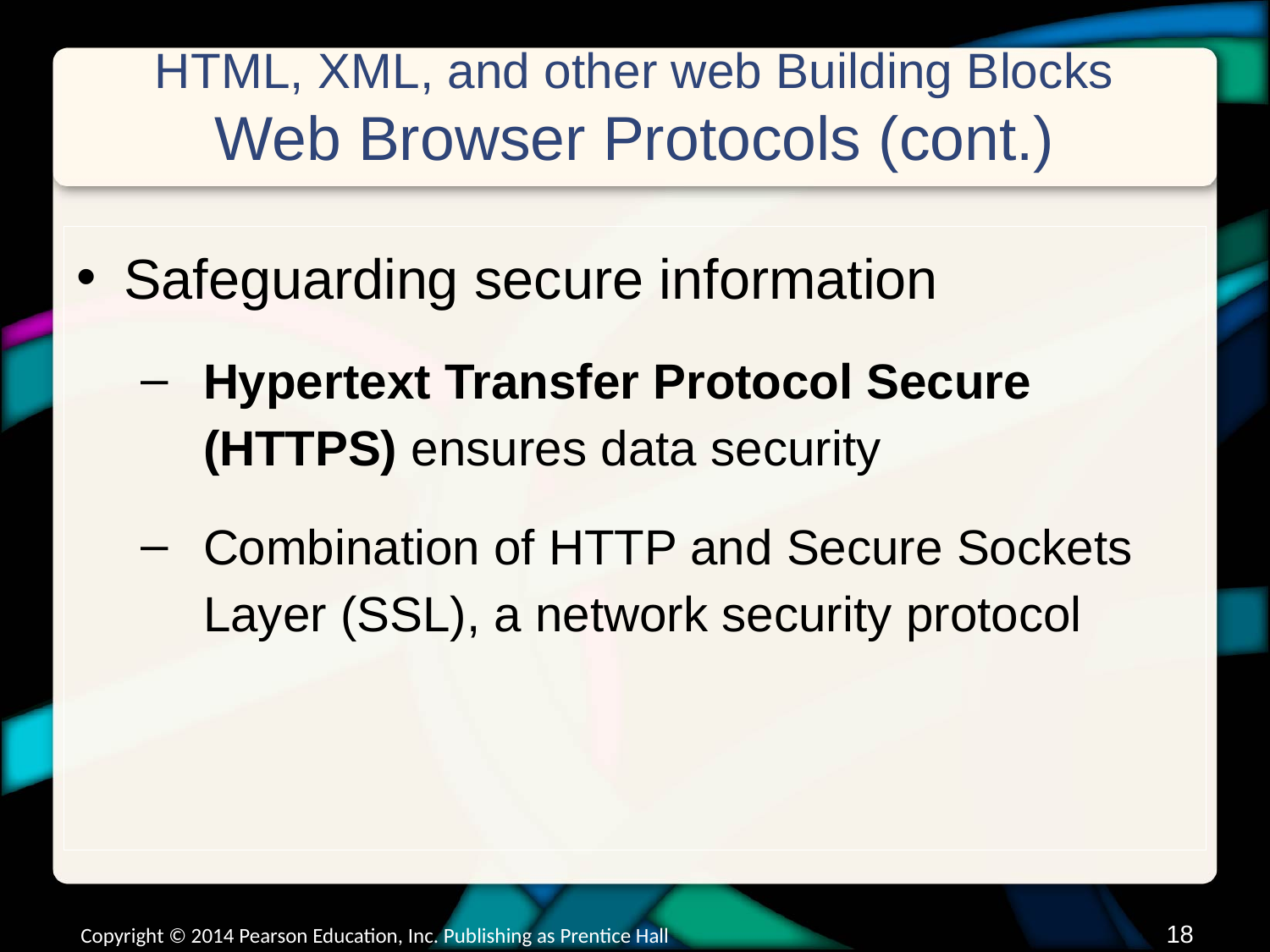

# HTML, XML, and other web Building Blocks Web Browser Protocols (cont.)
Safeguarding secure information
Hypertext Transfer Protocol Secure (HTTPS) ensures data security
Combination of HTTP and Secure Sockets Layer (SSL), a network security protocol
18
Copyright © 2014 Pearson Education, Inc. Publishing as Prentice Hall